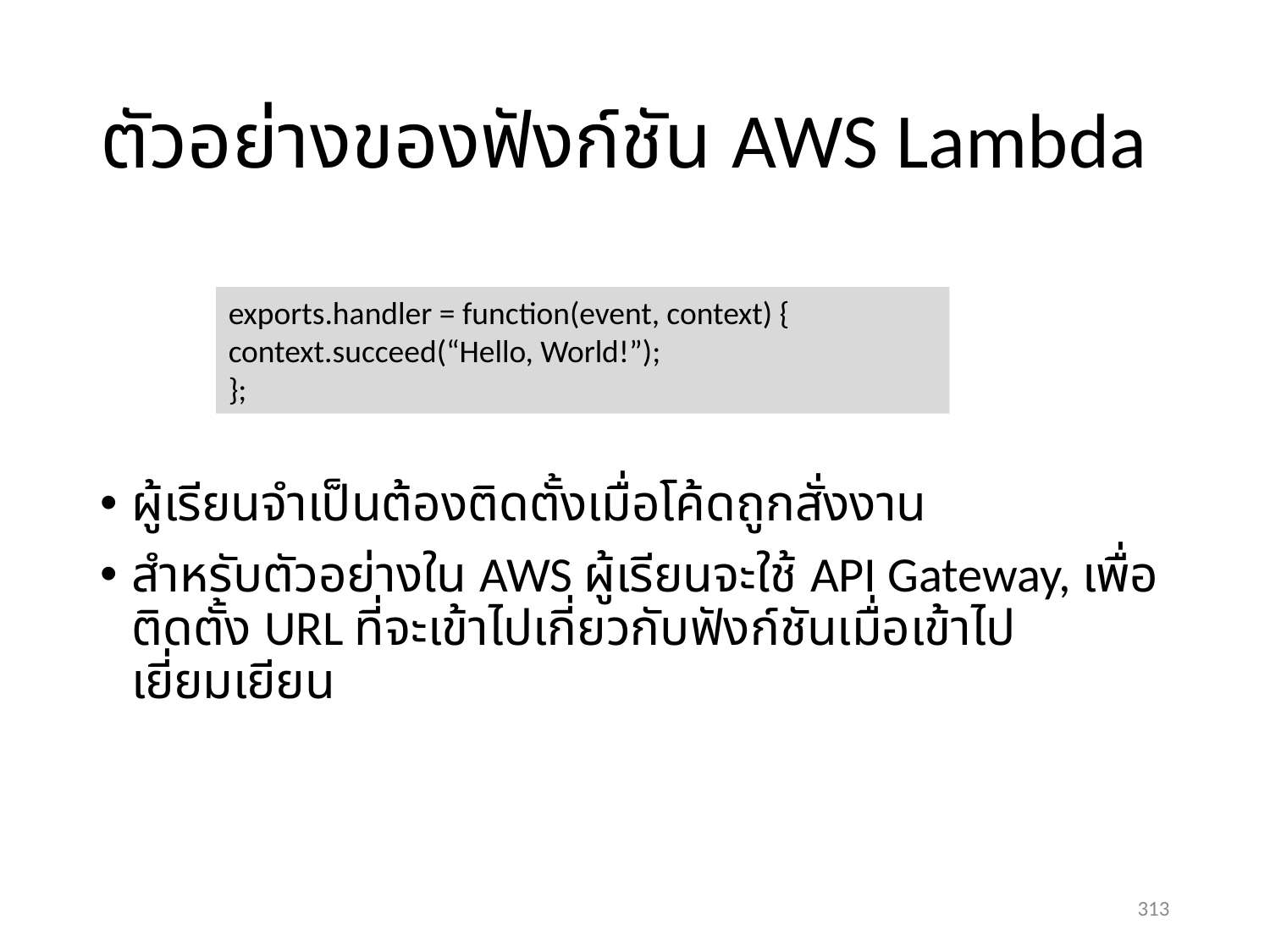

# ตัวอย่างของฟังก์ชัน AWS Lambda

ผู้เรียนจำเป็นต้องติดตั้งเมื่อโค้ดถูกสั่งงาน
สำหรับตัวอย่างใน AWS ผู้เรียนจะใช้ API Gateway, เพื่อติดตั้ง URL ที่จะเข้าไปเกี่ยวกับฟังก์ชันเมื่อเข้าไปเยี่ยมเยียน
exports.handler = function(event, context) {
context.succeed(“Hello, World!”);
};
313